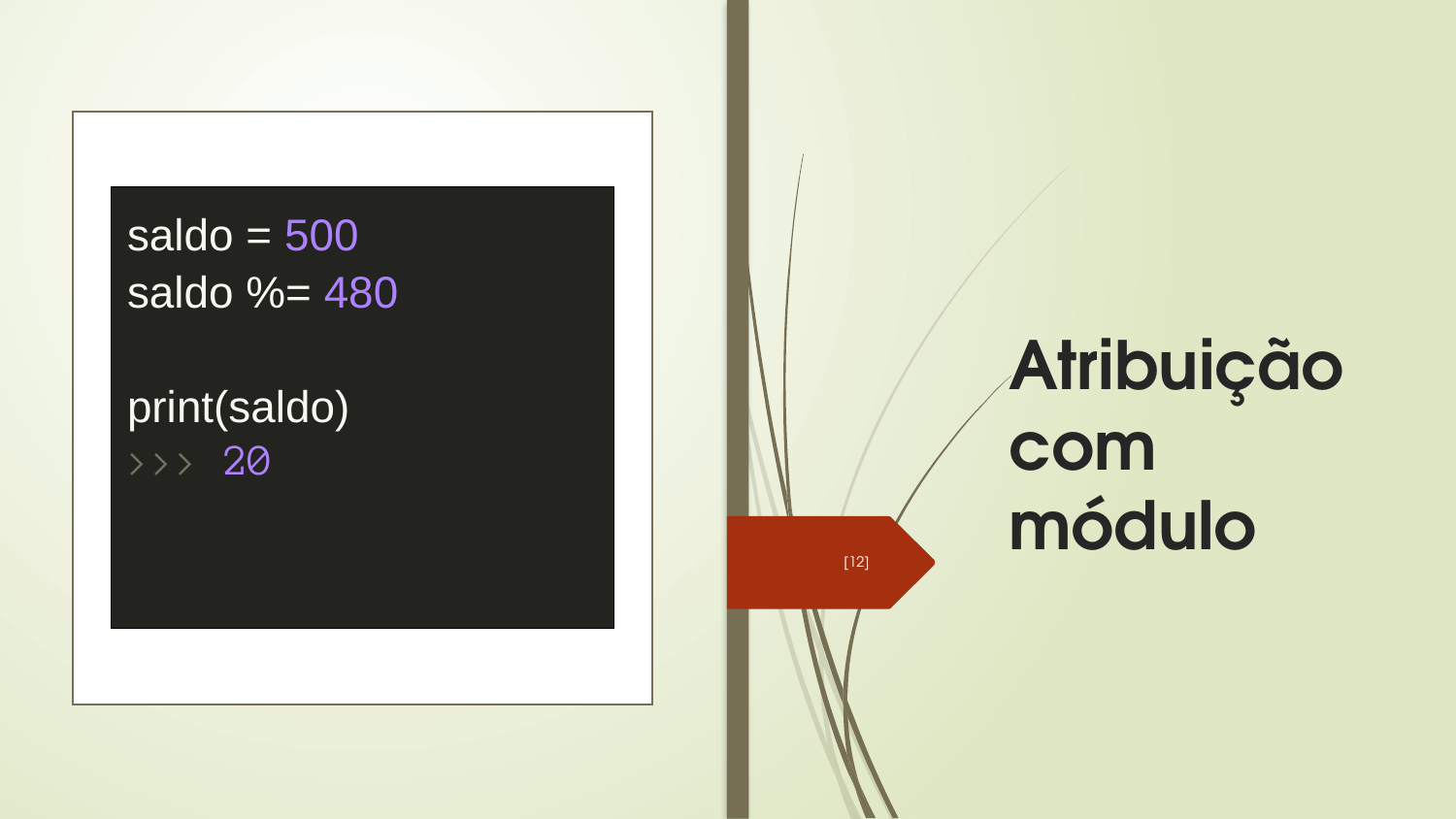

Atribuição com módulo
| saldo = 500 saldo %= 480 print(saldo) >>> 20 |
| --- |

[12]